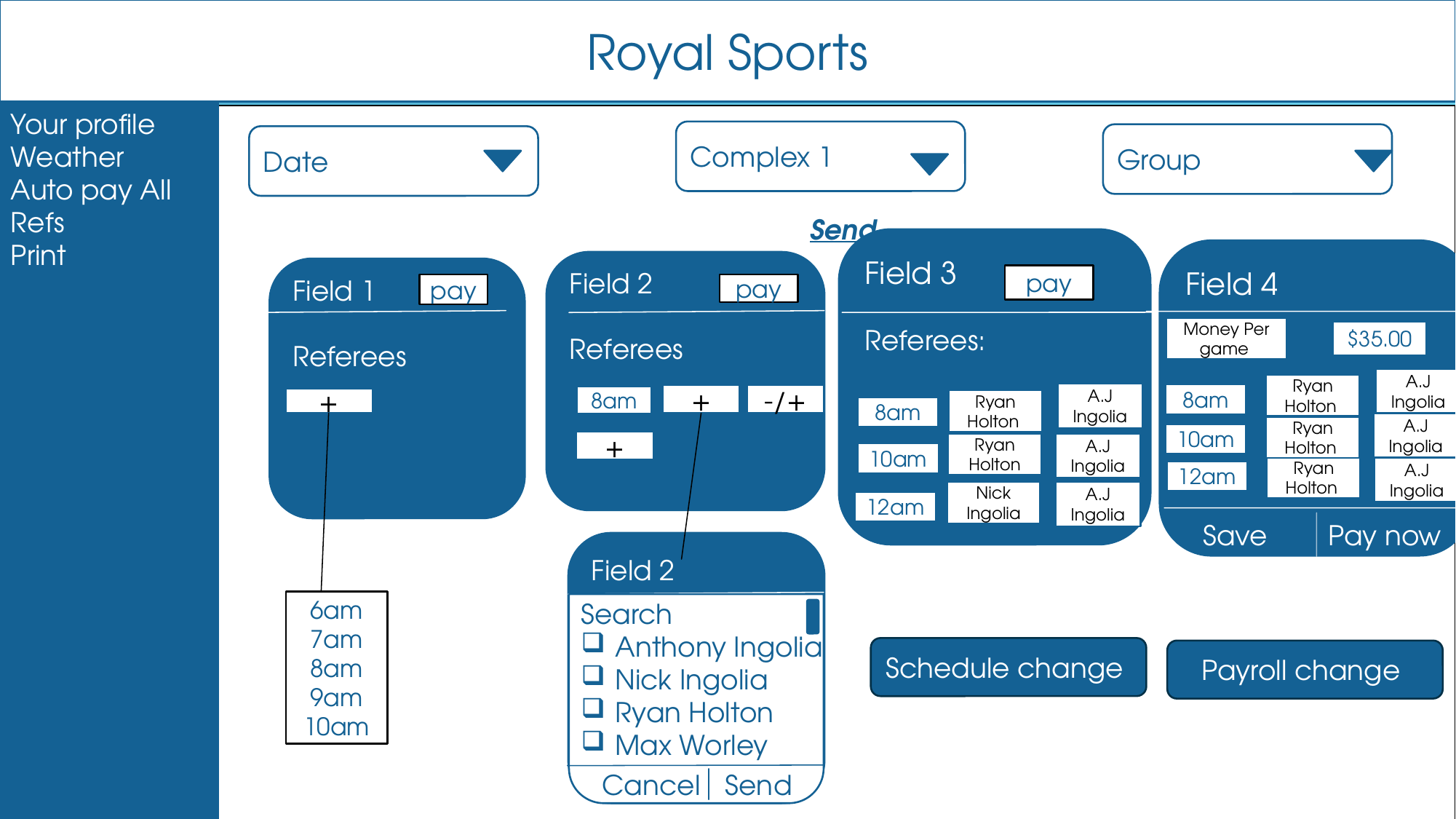

Royal Sports

Your profile
Weather
Auto pay All Refs
Print

Complex 1
Group
Date

Send
Field 3

Referees:

Field 4

Field 2

Referees

Field 1

Referees

pay
pay
pay
Money Per game
$35.00
A.J Ingolia
Ryan Holton
A.J Ingolia
8am
-/+
+
8am
+
Ryan Holton
8am
A.J Ingolia
Ryan Holton
10am
+
A.J Ingolia
Ryan Holton
10am
Ryan Holton
A.J Ingolia
12am
Nick Ingolia
A.J Ingolia
12am
    Save        Pay now
Field 2

Search
Anthony Ingolia
Nick Ingolia
Ryan Holton
Max Worley
6am
7am
8am
9am
10am

Schedule change
Payroll change
Cancel
Send